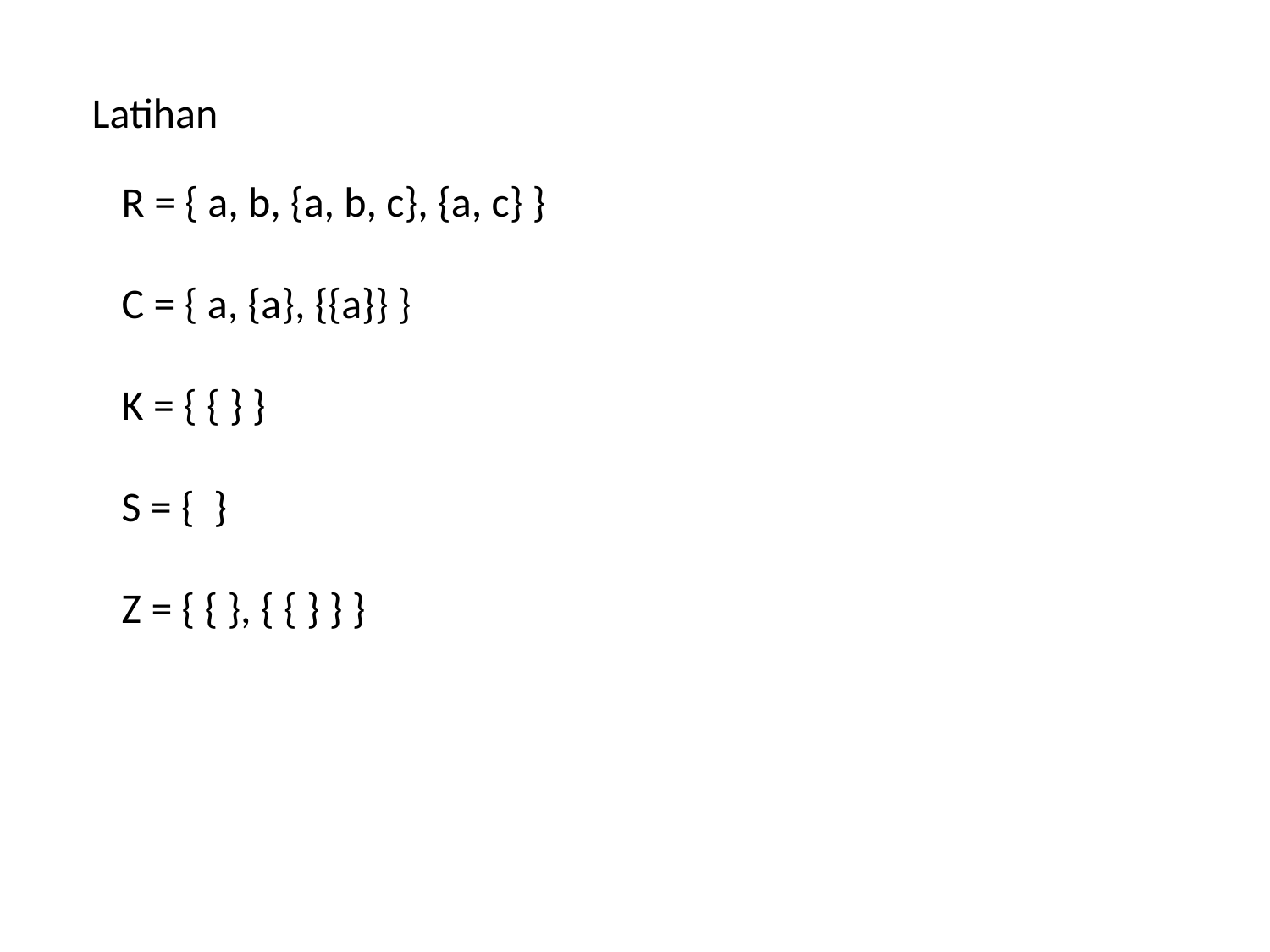

Latihan
R = { a, b, {a, b, c}, {a, c} }

C = { a, {a}, {{a}} }

K = { { } }

S = {  }

Z = { { }, { { } } }